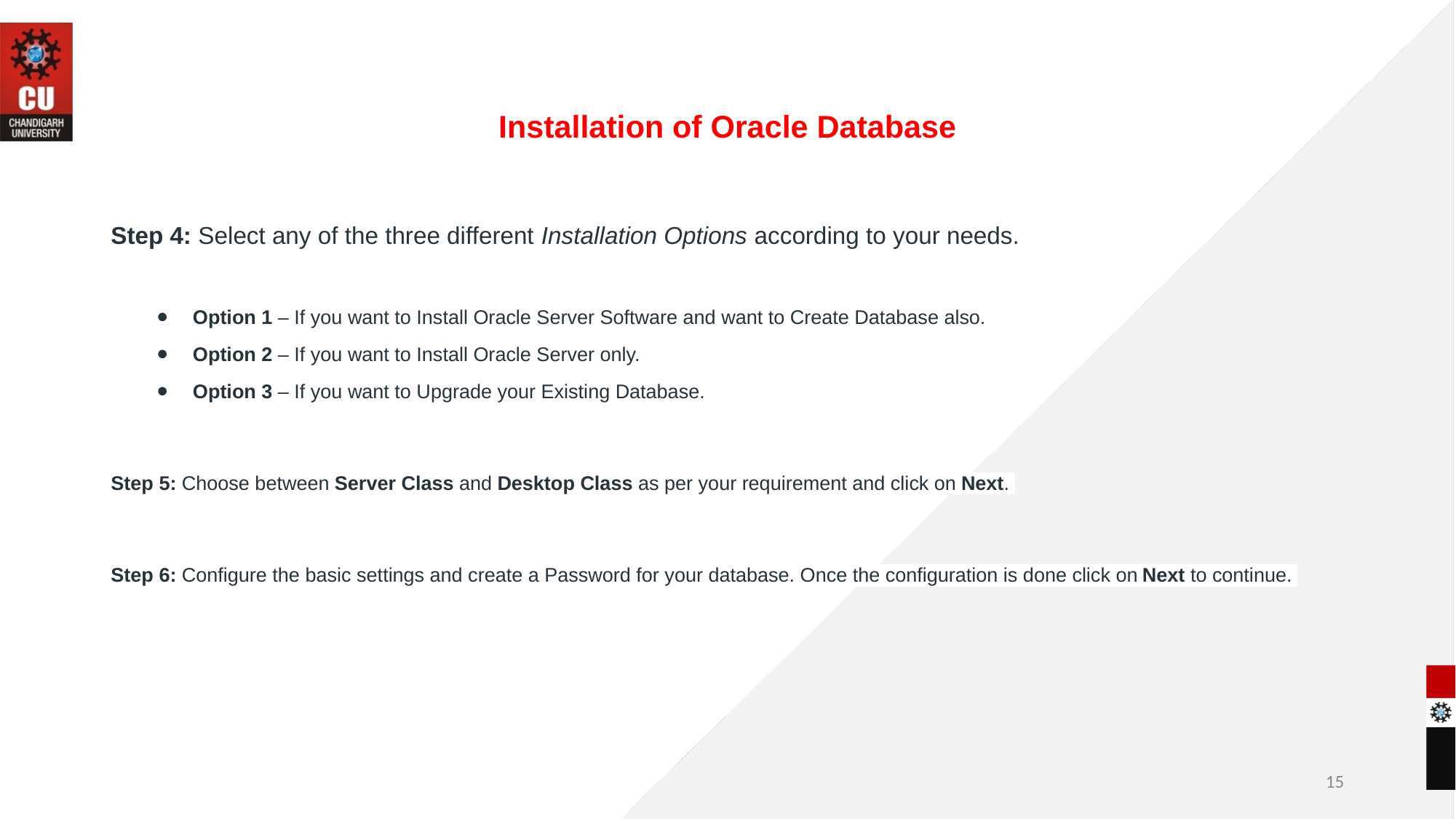

# Installation of Oracle Database
Step 4: Select any of the three different Installation Options according to your needs.

Option 1 – If you want to Install Oracle Server Software and want to Create Database also.
Option 2 – If you want to Install Oracle Server only.
Option 3 – If you want to Upgrade your Existing Database.
Step 5: Choose between Server Class and Desktop Class as per your requirement and click on Next.
Step 6: Configure the basic settings and create a Password for your database. Once the configuration is done click on Next to continue.

15